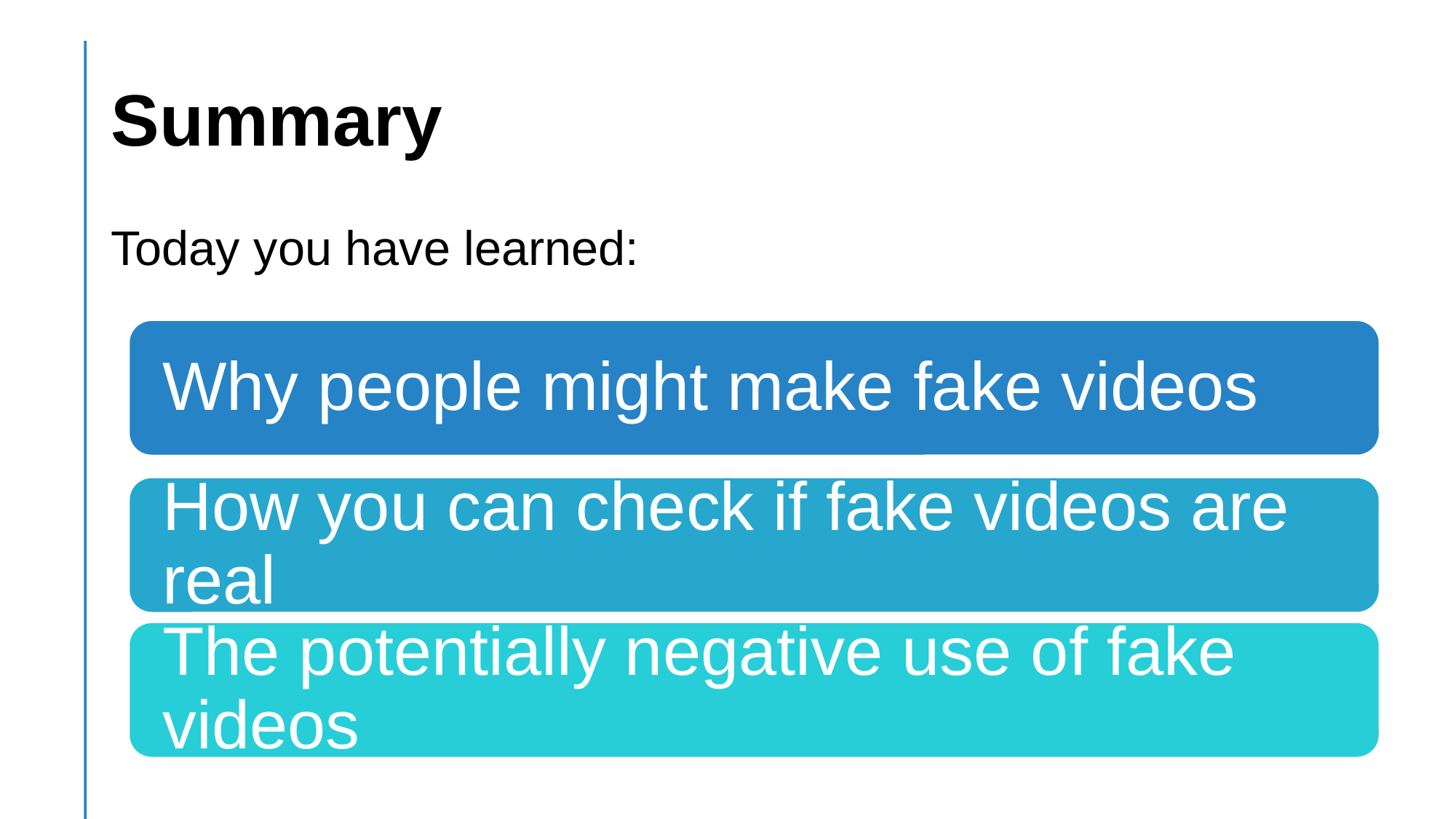

# Summary
Today you have learned:

Why people might make fake videos
How you can check if fake videos are real
The potentially negative use of fake videos